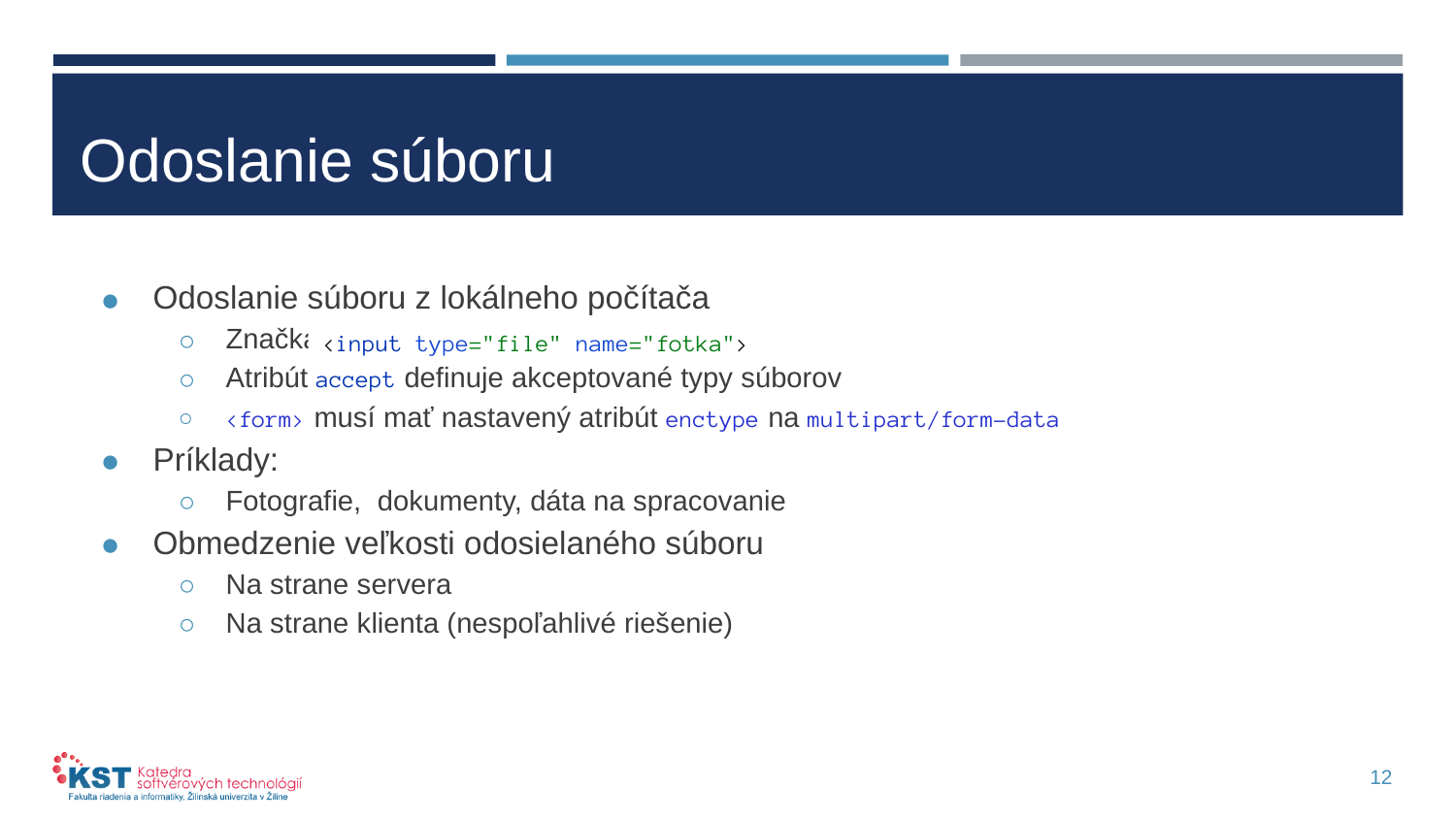

# Odoslanie súboru
Odoslanie súboru z lokálneho počítača
Značka
Atribút accept definuje akceptované typy súborov
<form> musí mať nastavený atribút enctype na multipart/form-data
Príklady:
Fotografie,  dokumenty, dáta na spracovanie
Obmedzenie veľkosti odosielaného súboru
Na strane servera
Na strane klienta (nespoľahlivé riešenie)
<input type="file" name="fotka">
12